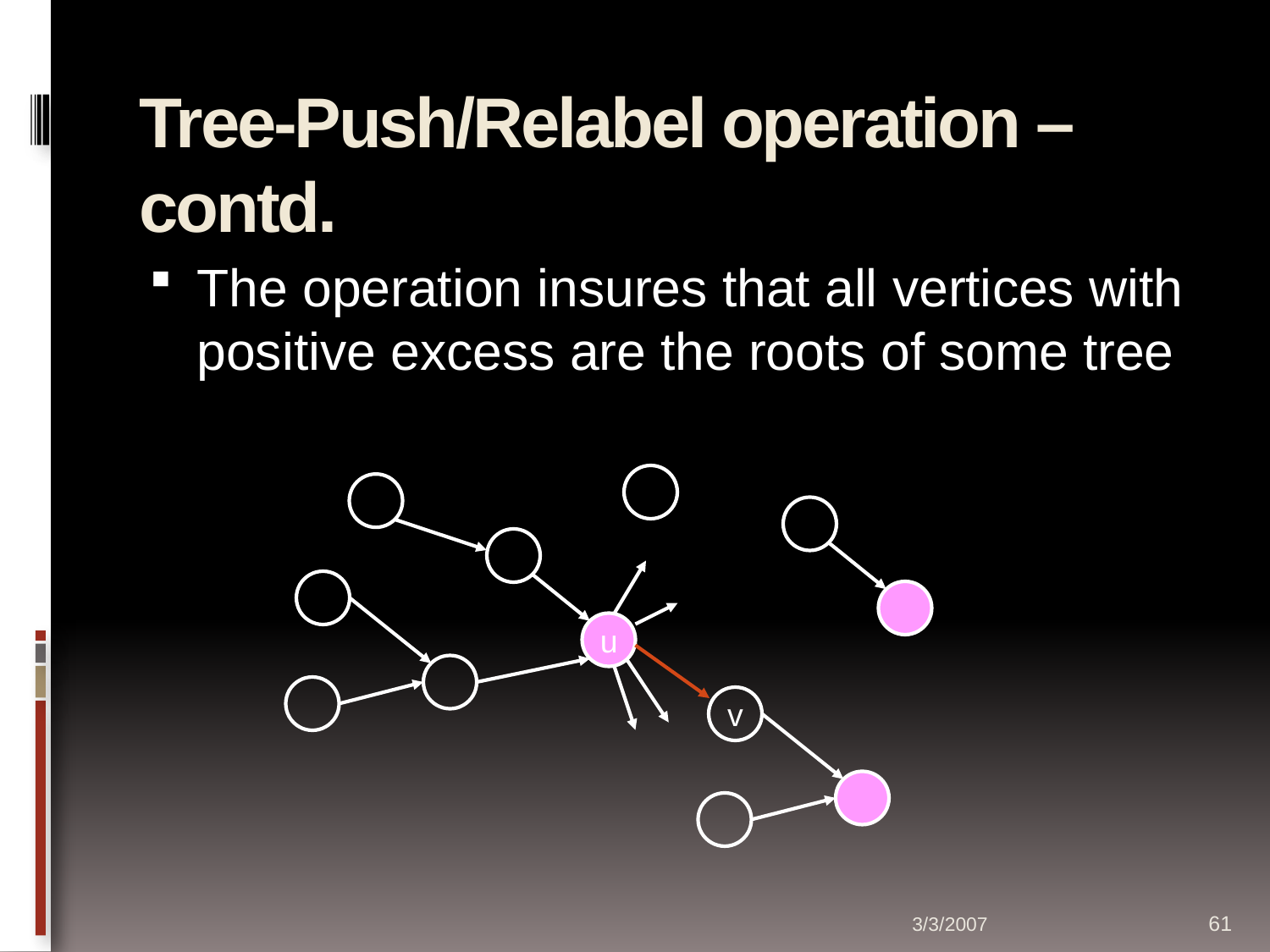

# Tree-Push/Relabel operation – contd.
The operation insures that all vertices with positive excess are the roots of some tree

u

v

3/3/2007
61